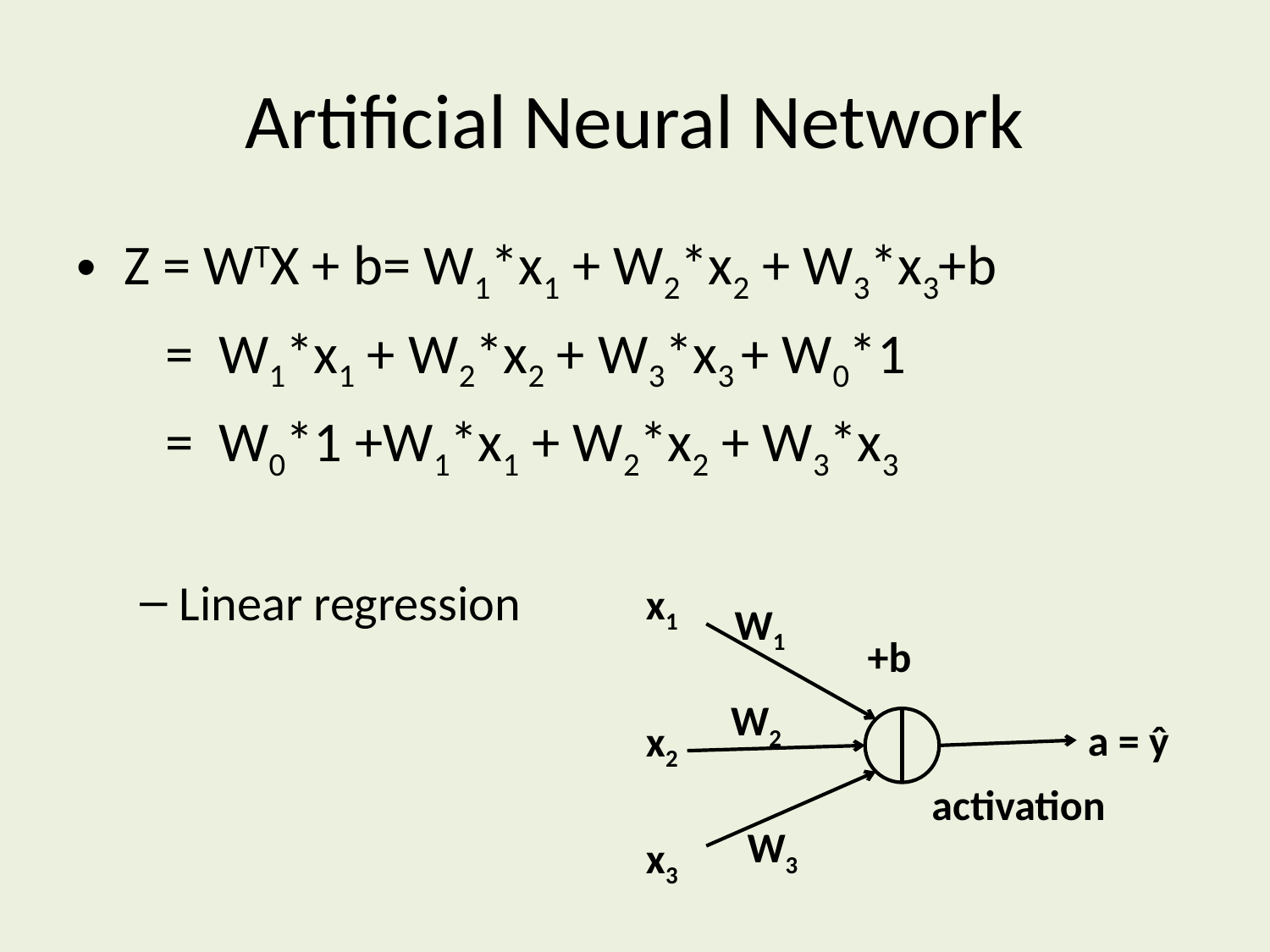

# Artificial Neural Network
Z = WTX + b= W1*x1 + W2*x2 + W3*x3+b
       =  W1*x1 + W2*x2 + W3*x3 + W0*1
       =  W0*1 +W1*x1 + W2*x2 + W3*x3

Linear regression

x1
W1
+b
W2
a = ŷ
x2

activation
W3
x3